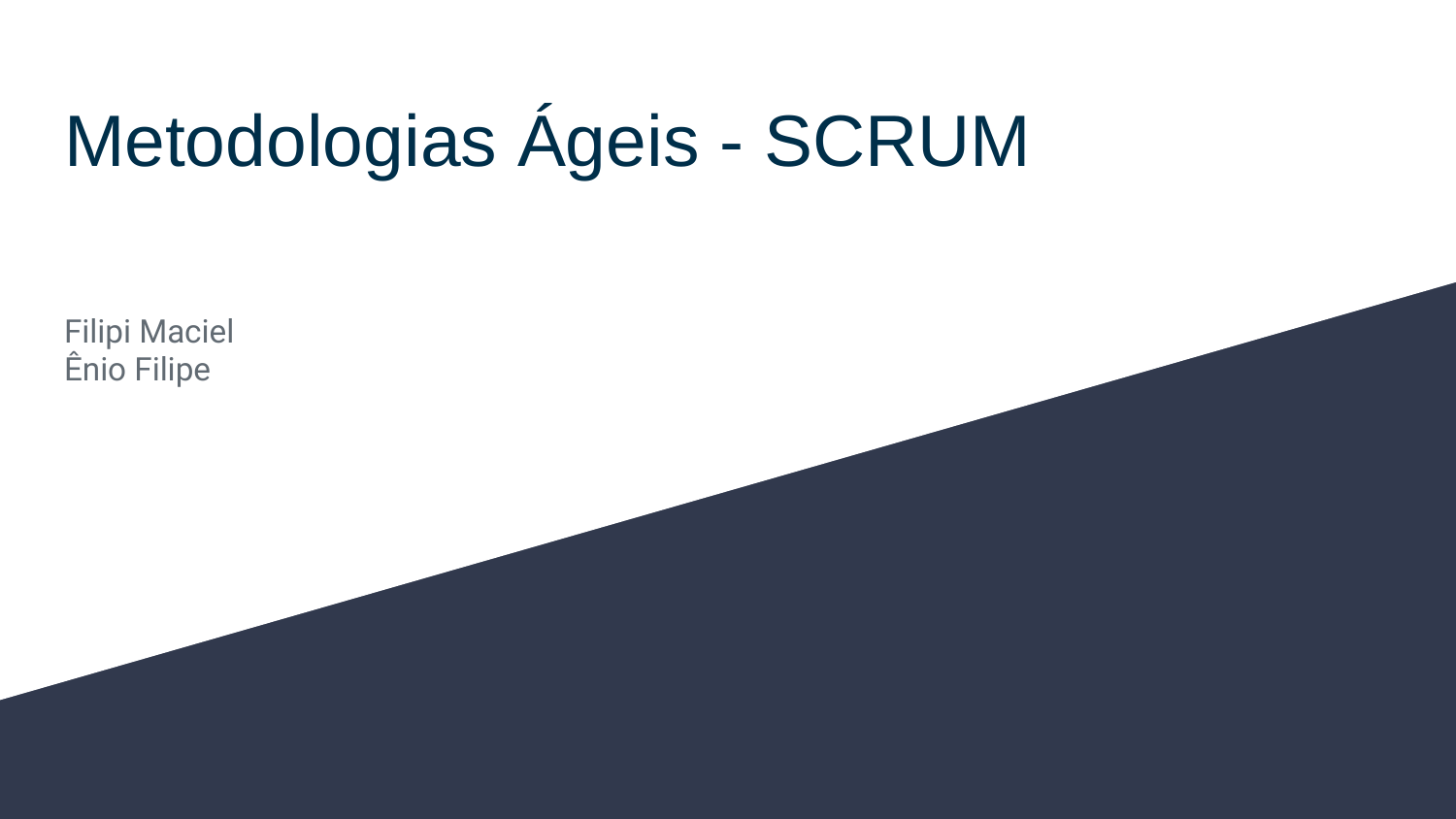

# Metodologias Ágeis - SCRUM
Filipi Maciel
Ênio Filipe